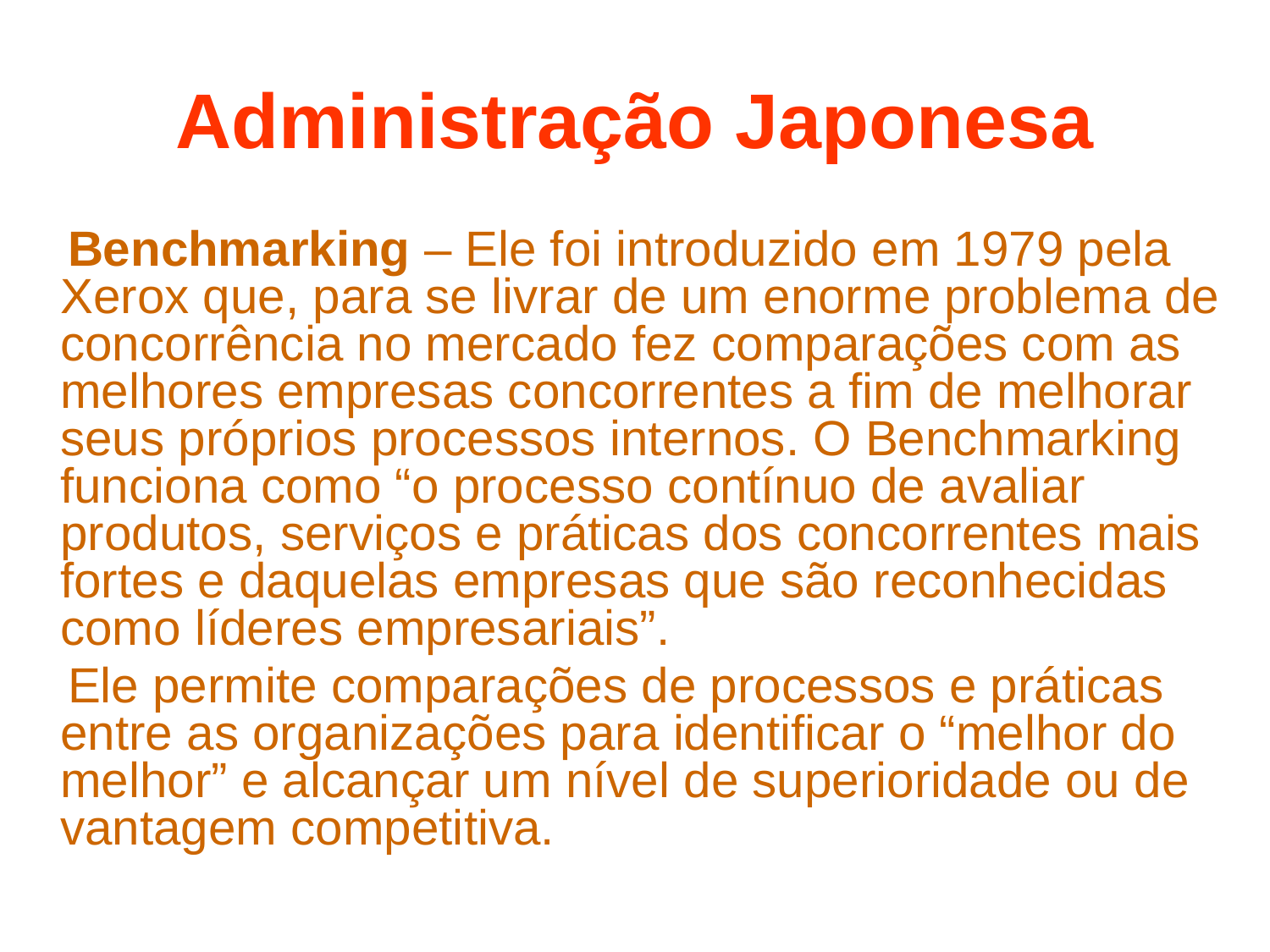

# Administração Japonesa
    Benchmarking – Ele foi introduzido em 1979 pela Xerox que, para se livrar de um enorme problema de concorrência no mercado fez comparações com as melhores empresas concorrentes a fim de melhorar seus próprios processos internos. O Benchmarking funciona como “o processo contínuo de avaliar produtos, serviços e práticas dos concorrentes mais fortes e daquelas empresas que são reconhecidas como líderes empresariais”.
    Ele permite comparações de processos e práticas entre as organizações para identificar o “melhor do melhor” e alcançar um nível de superioridade ou de vantagem competitiva.